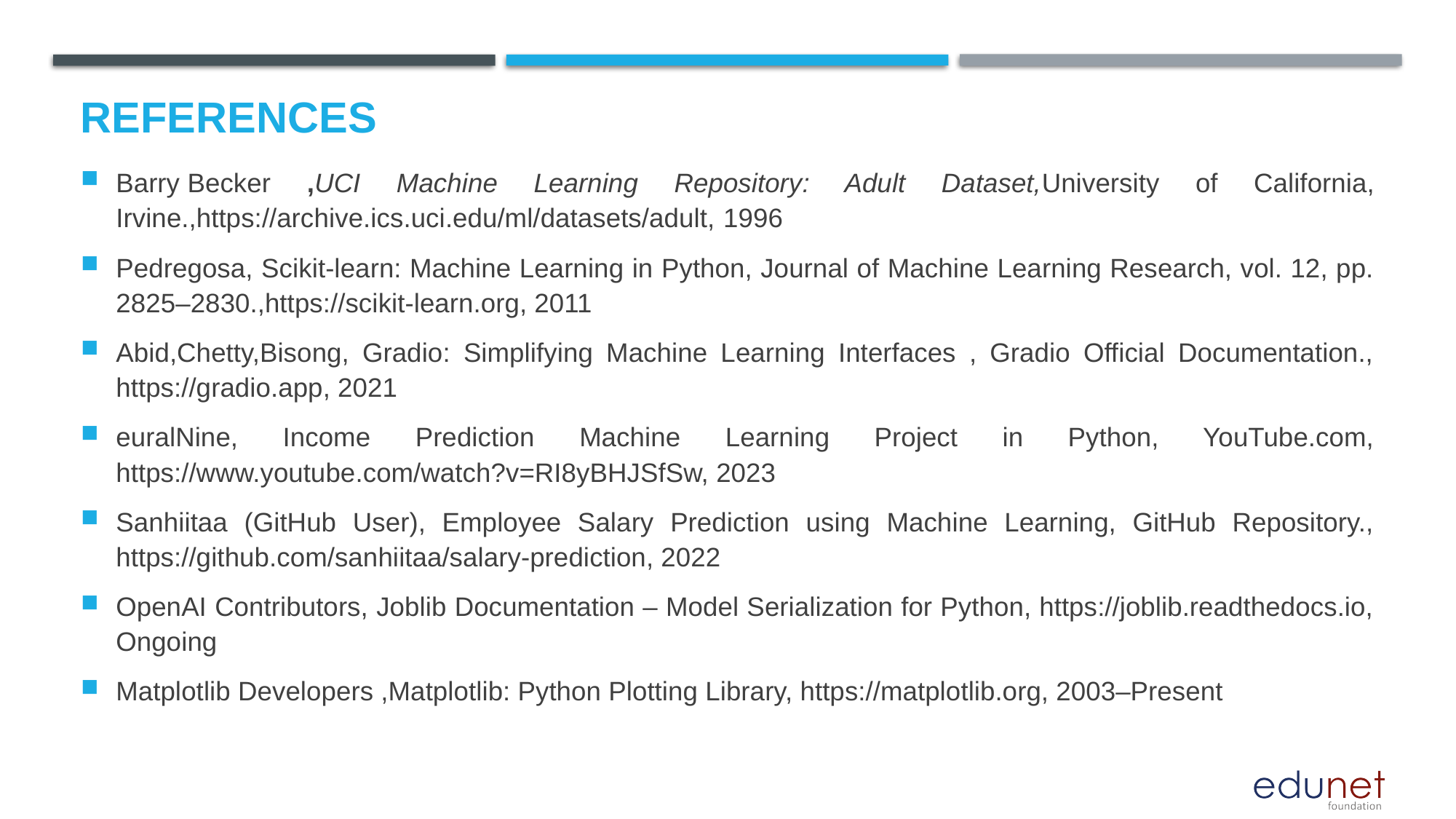

# References
Barry Becker ,UCI Machine Learning Repository: Adult Dataset,University of California, Irvine.,https://archive.ics.uci.edu/ml/datasets/adult, 1996
Pedregosa, Scikit-learn: Machine Learning in Python, Journal of Machine Learning Research, vol. 12, pp. 2825–2830.,https://scikit-learn.org, 2011
Abid,Chetty,Bisong, Gradio: Simplifying Machine Learning Interfaces , Gradio Official Documentation., https://gradio.app, 2021
euralNine, Income Prediction Machine Learning Project in Python, YouTube.com, https://www.youtube.com/watch?v=RI8yBHJSfSw, 2023
Sanhiitaa (GitHub User), Employee Salary Prediction using Machine Learning, GitHub Repository., https://github.com/sanhiitaa/salary-prediction, 2022
OpenAI Contributors, Joblib Documentation – Model Serialization for Python, https://joblib.readthedocs.io, Ongoing
Matplotlib Developers ,Matplotlib: Python Plotting Library, https://matplotlib.org, 2003–Present